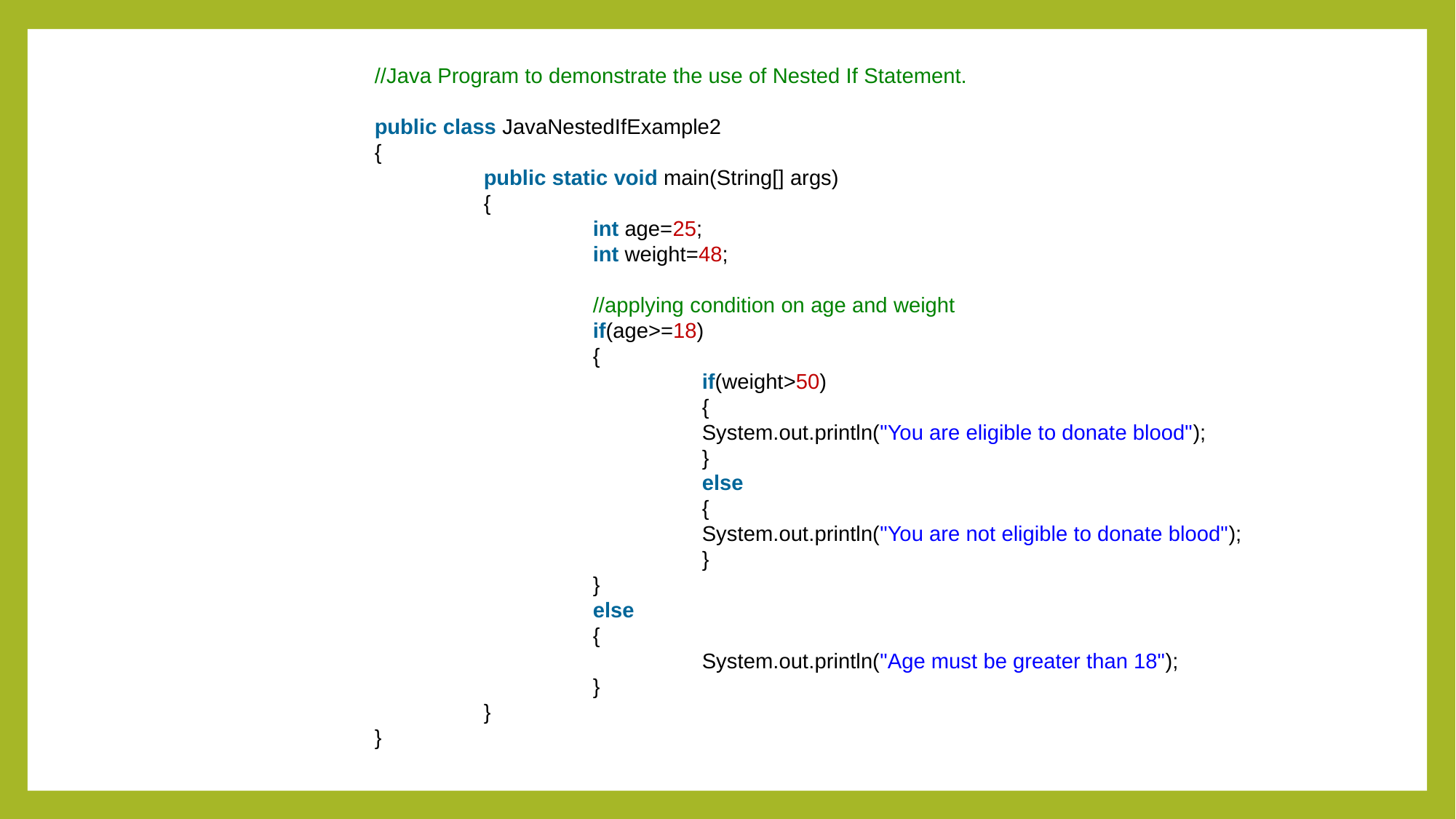

//Java Program to demonstrate the use of Nested If Statement.

public class JavaNestedIfExample2
{
	public static void main(String[] args)
	{
 		int age=25;
    		int weight=48;

		//applying condition on age and weight
    		if(age>=18)
		{
        			if(weight>50)
			{
            			System.out.println("You are eligible to donate blood");
        			}
			else
			{
            			System.out.println("You are not eligible to donate blood");
        			}
    		}
		else
		{
      			System.out.println("Age must be greater than 18");
    		}
	}
}